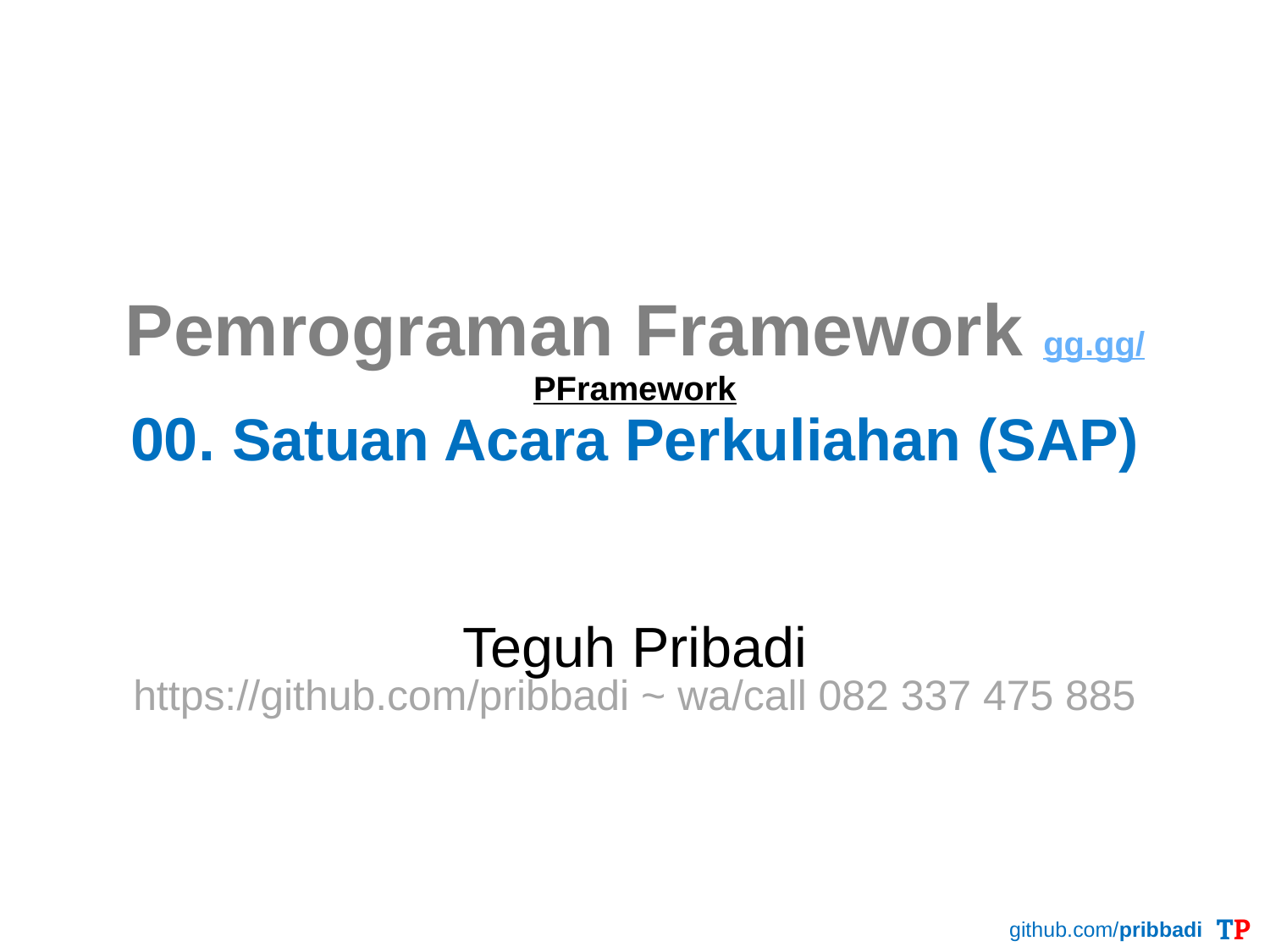

# Pemrograman Framework gg.gg/PFramework 00. Satuan Acara Perkuliahan (SAP)
Teguh Pribadi
https://github.com/pribbadi ~ wa/call 082 337 475 885